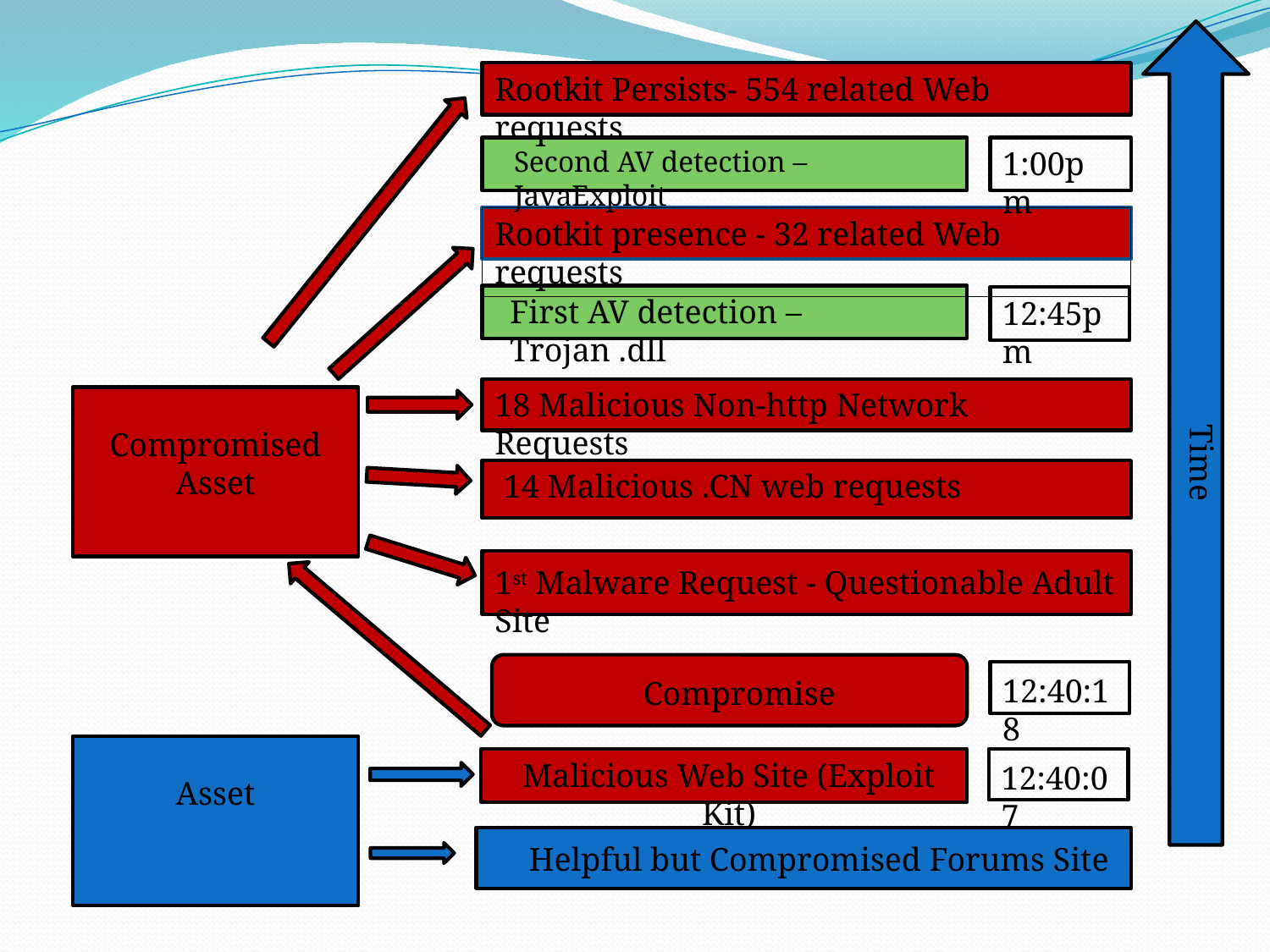

Rootkit Persists- 554 related Web requests

Second AV detection – JavaExploit

1:00pm

Rootkit presence - 32 related Web requests

First AV detection – Trojan .dll

12:45pm

18 Malicious Non-http Network Requests

Compromised
Asset

Time

14 Malicious .CN web requests

1st Malware Request - Questionable Adult Site

12:40:18
Compromise

Malicious Web Site (Exploit Kit)
12:40:07
Asset

Helpful but Compromised Forums Site